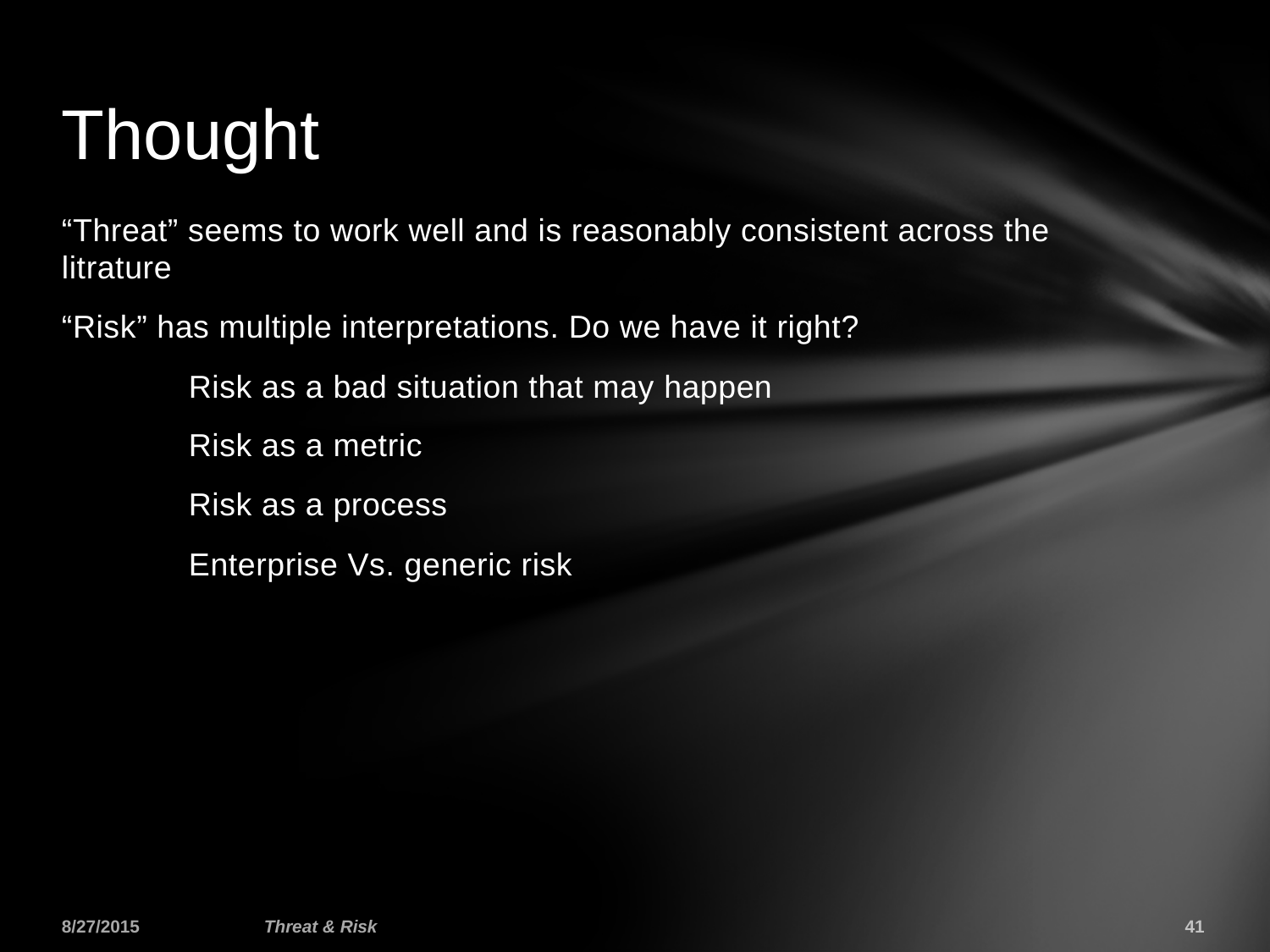

# Thought
“Threat” seems to work well and is reasonably consistent across the litrature
“Risk” has multiple interpretations. Do we have it right?
	Risk as a bad situation that may happen
	Risk as a metric
	Risk as a process
	Enterprise Vs. generic risk
8/27/2015
Threat & Risk
41